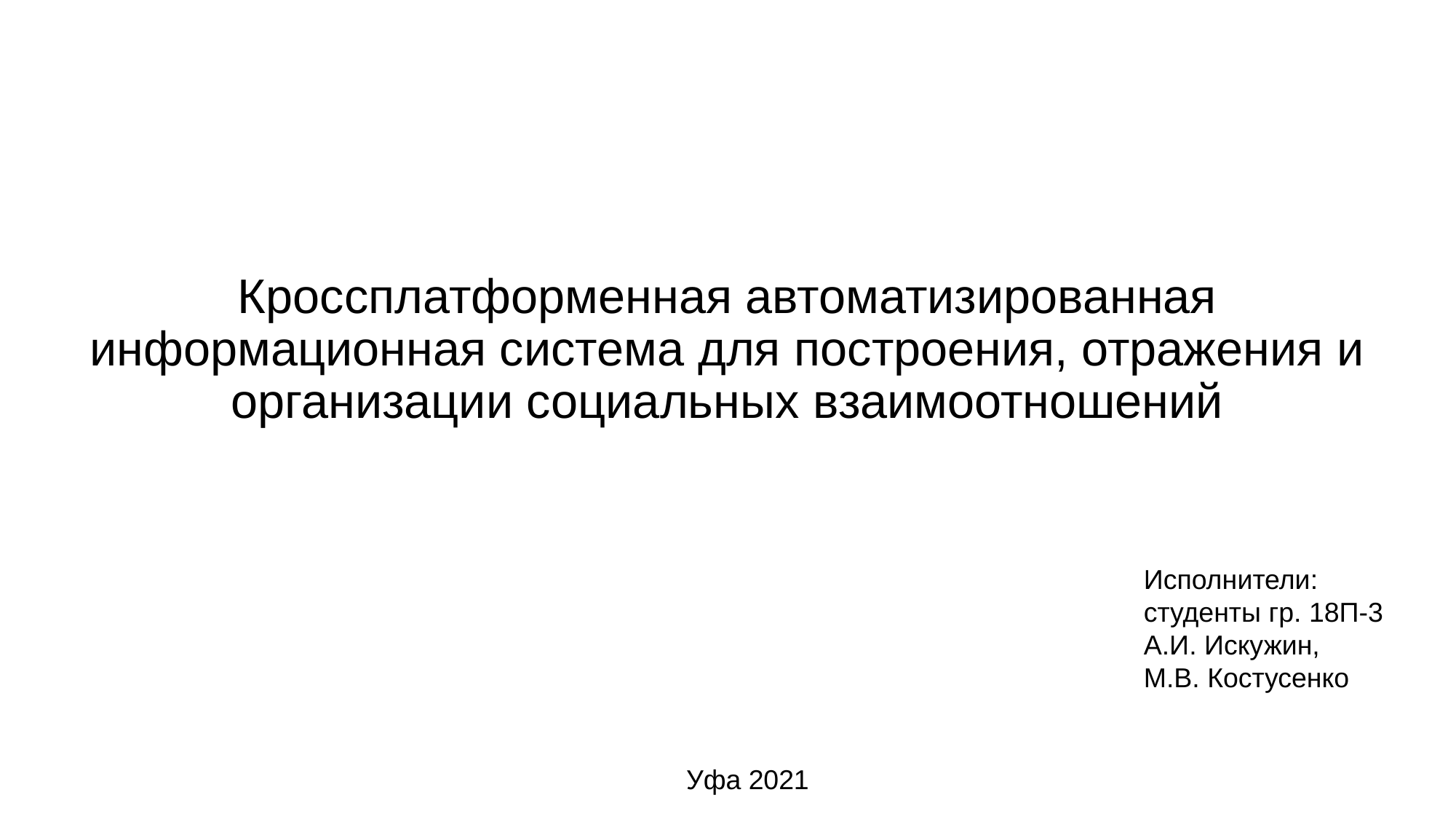

# Кроссплатформенная автоматизированная информационная система для построения, отражения и организации социальных взаимоотношений
Исполнители:
студенты гр. 18П-3
А.И. Искужин,
М.В. Костусенко
Уфа 2021